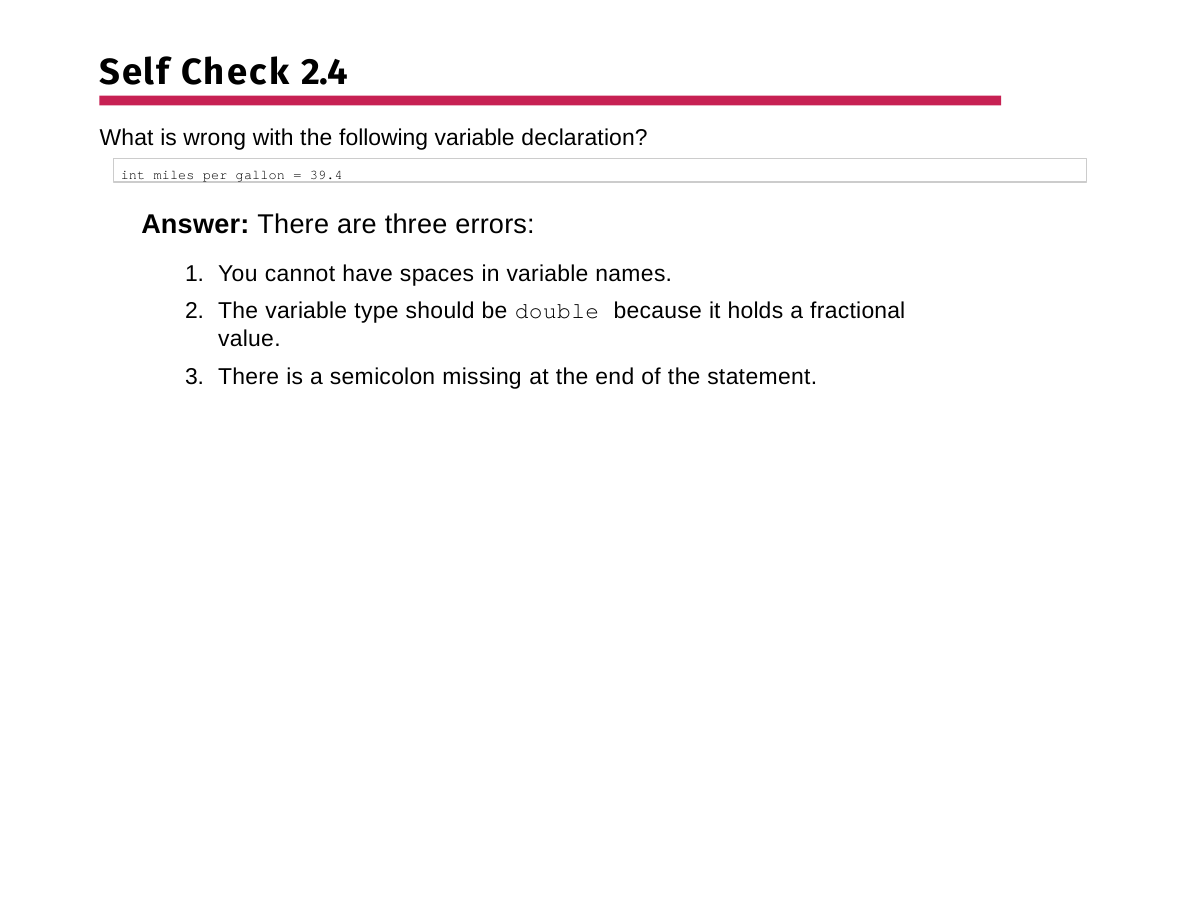

# Self Check 2.4

What is wrong with the following variable declaration?
int miles per gallon = 39.4
Answer: There are three errors:
You cannot have spaces in variable names.
The variable type should be double because it holds a fractional value.
There is a semicolon missing at the end of the statement.